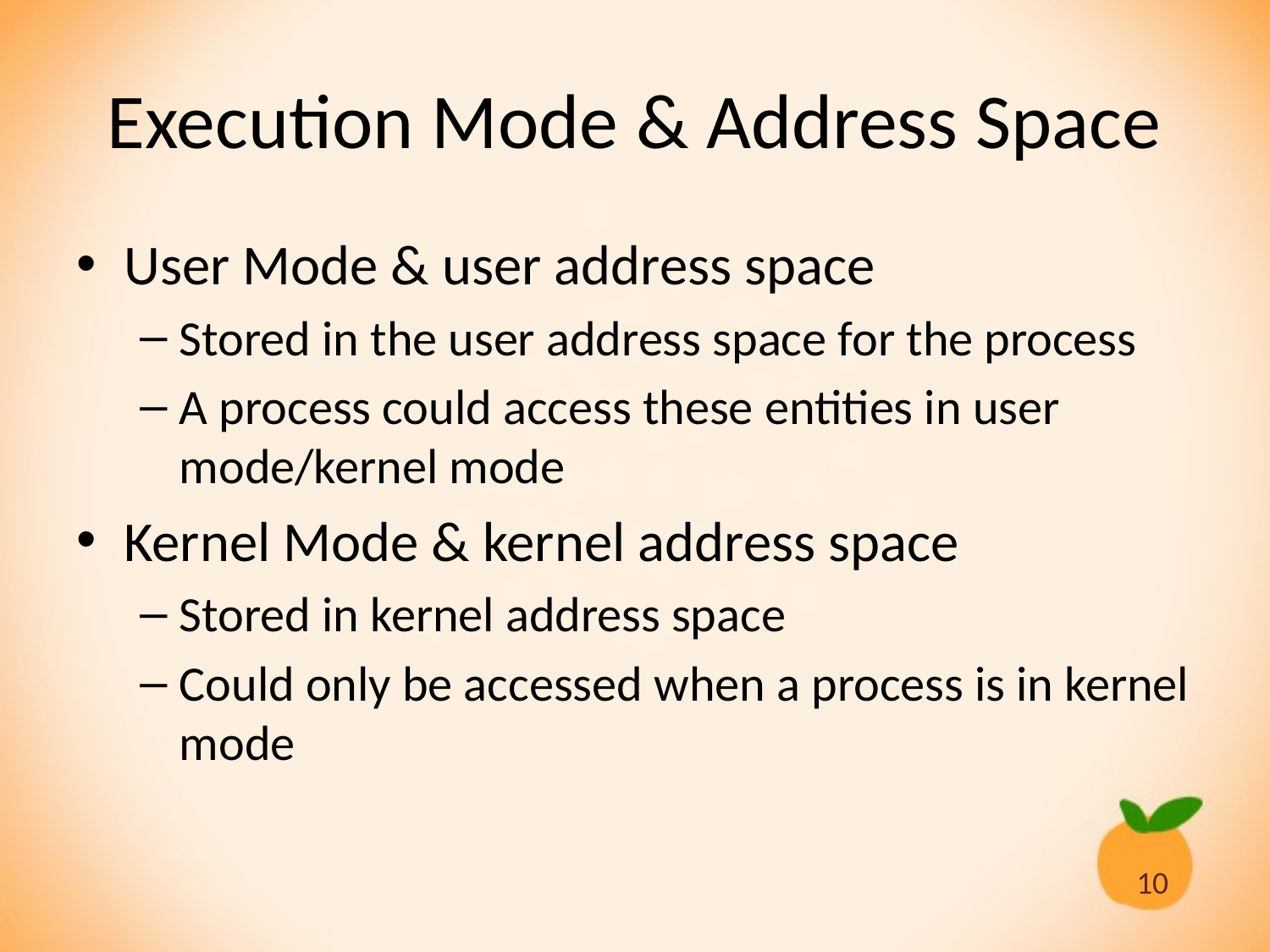

# Execution Mode & Address Space
User Mode & user address space
Stored in the user address space for the process
A process could access these entities in user mode/kernel mode
Kernel Mode & kernel address space
Stored in kernel address space
Could only be accessed when a process is in kernel mode
10